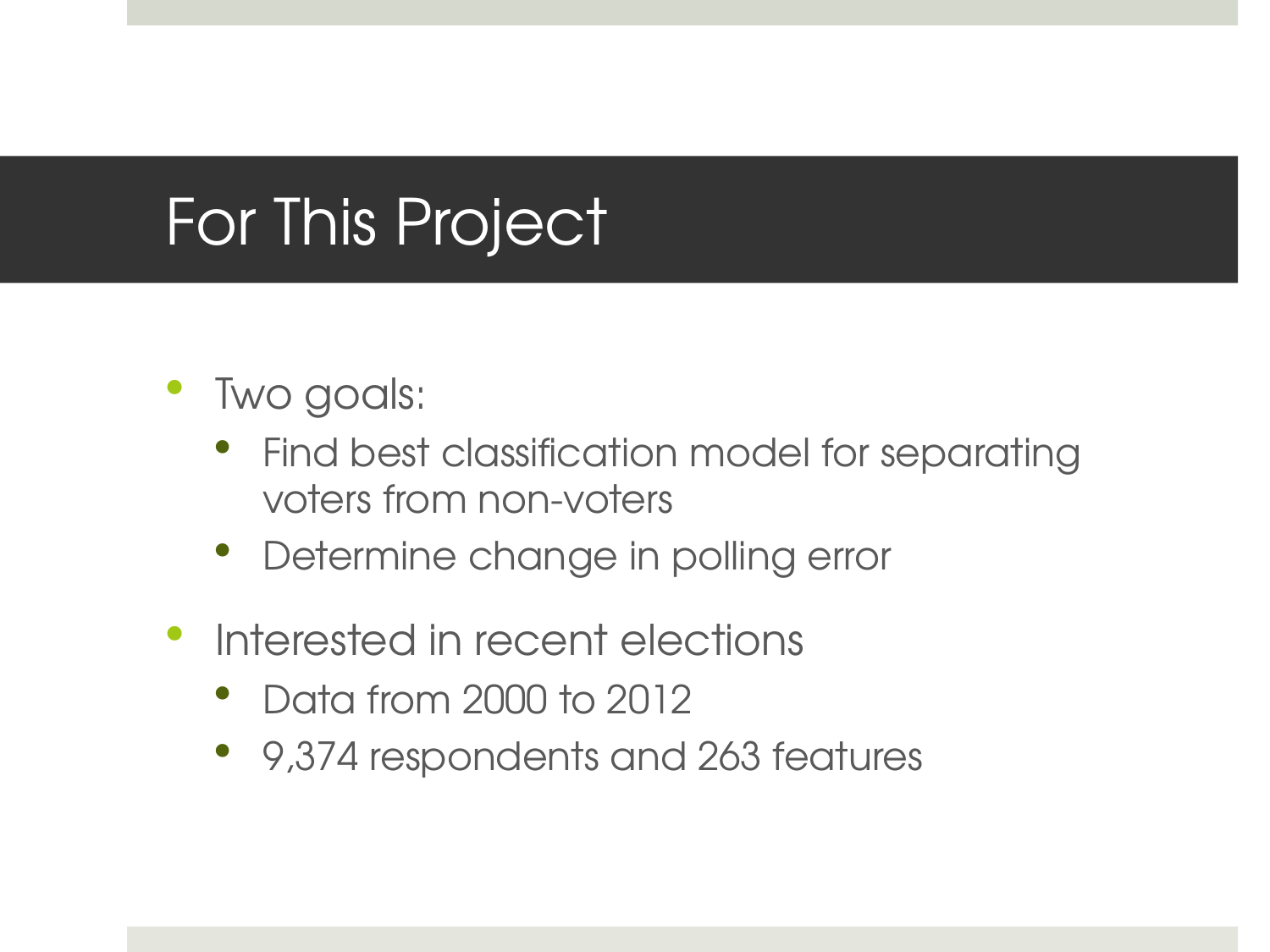

# For This Project
Two goals:
Find best classification model for separating voters from non-voters
Determine change in polling error
Interested in recent elections
Data from 2000 to 2012
9,374 respondents and 263 features